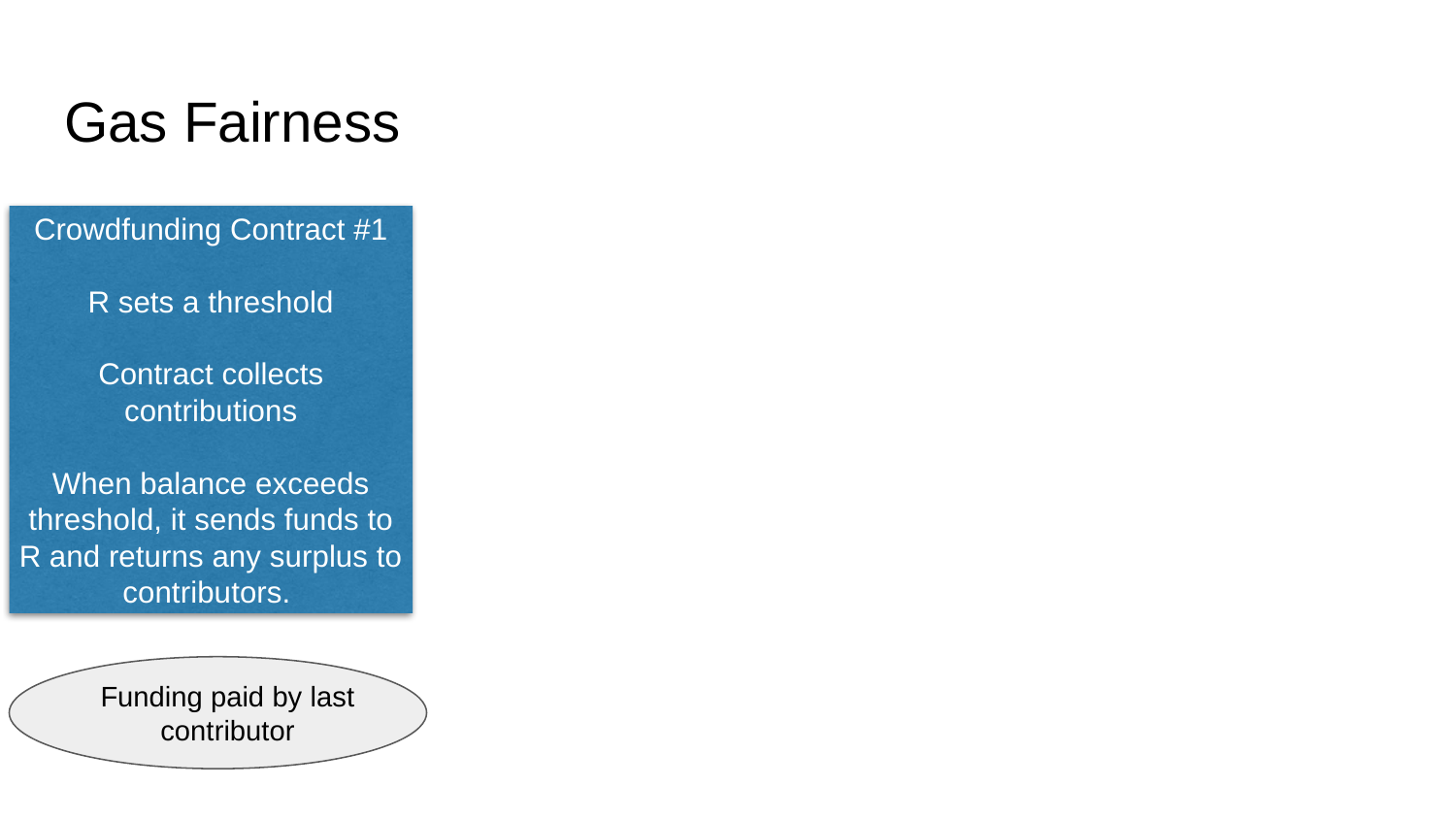

# Gas Fairness
Crowdfunding Contract #1

R sets a threshold

Contract collects contributions

When balance exceeds threshold, it sends funds to R and returns any surplus to contributors.

Funding paid by last contributor